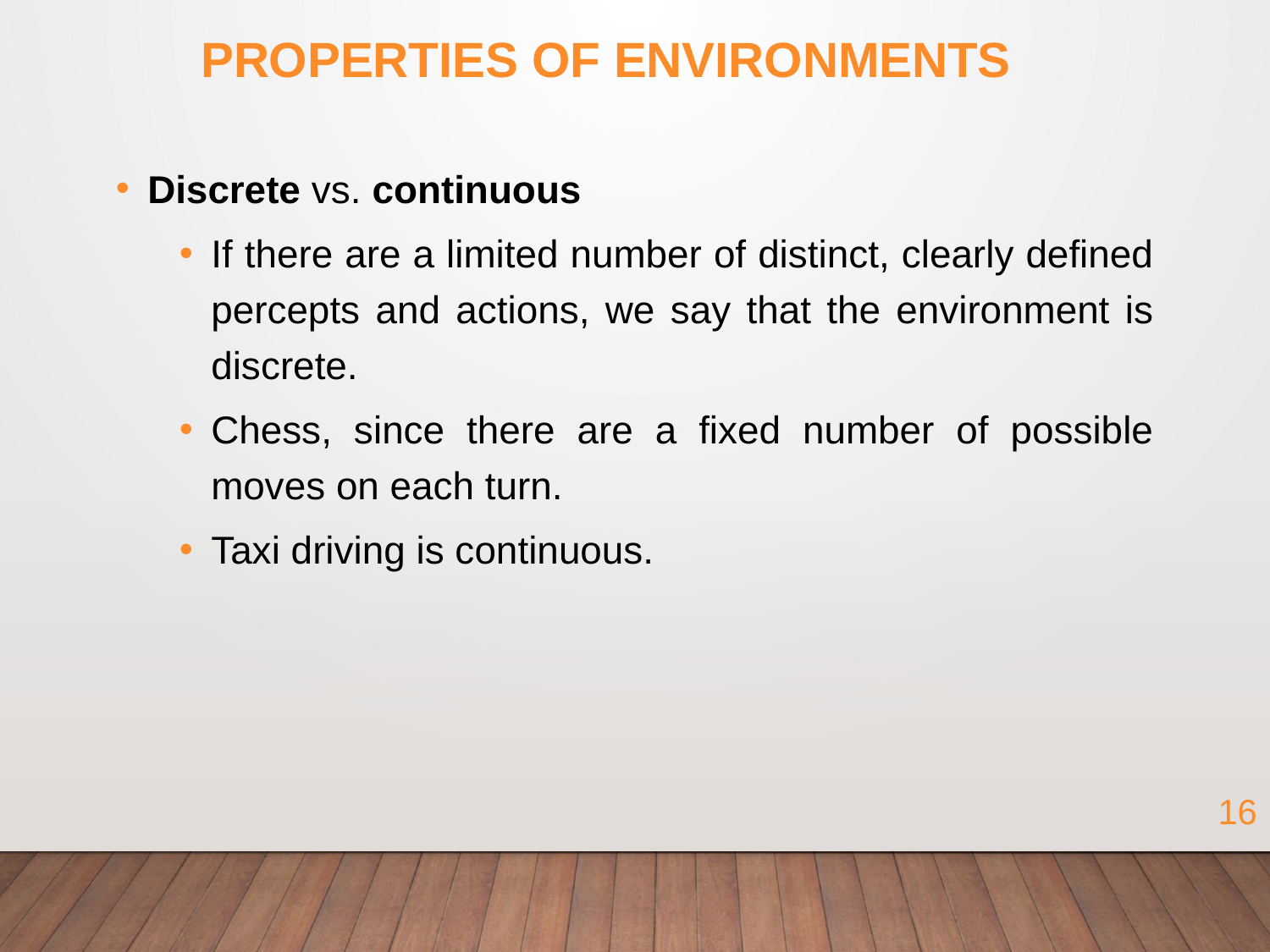

Properties of environments
Discrete vs. continuous
If there are a limited number of distinct, clearly defined percepts and actions, we say that the environment is discrete.
Chess, since there are a fixed number of possible moves on each turn.
Taxi driving is continuous.
16